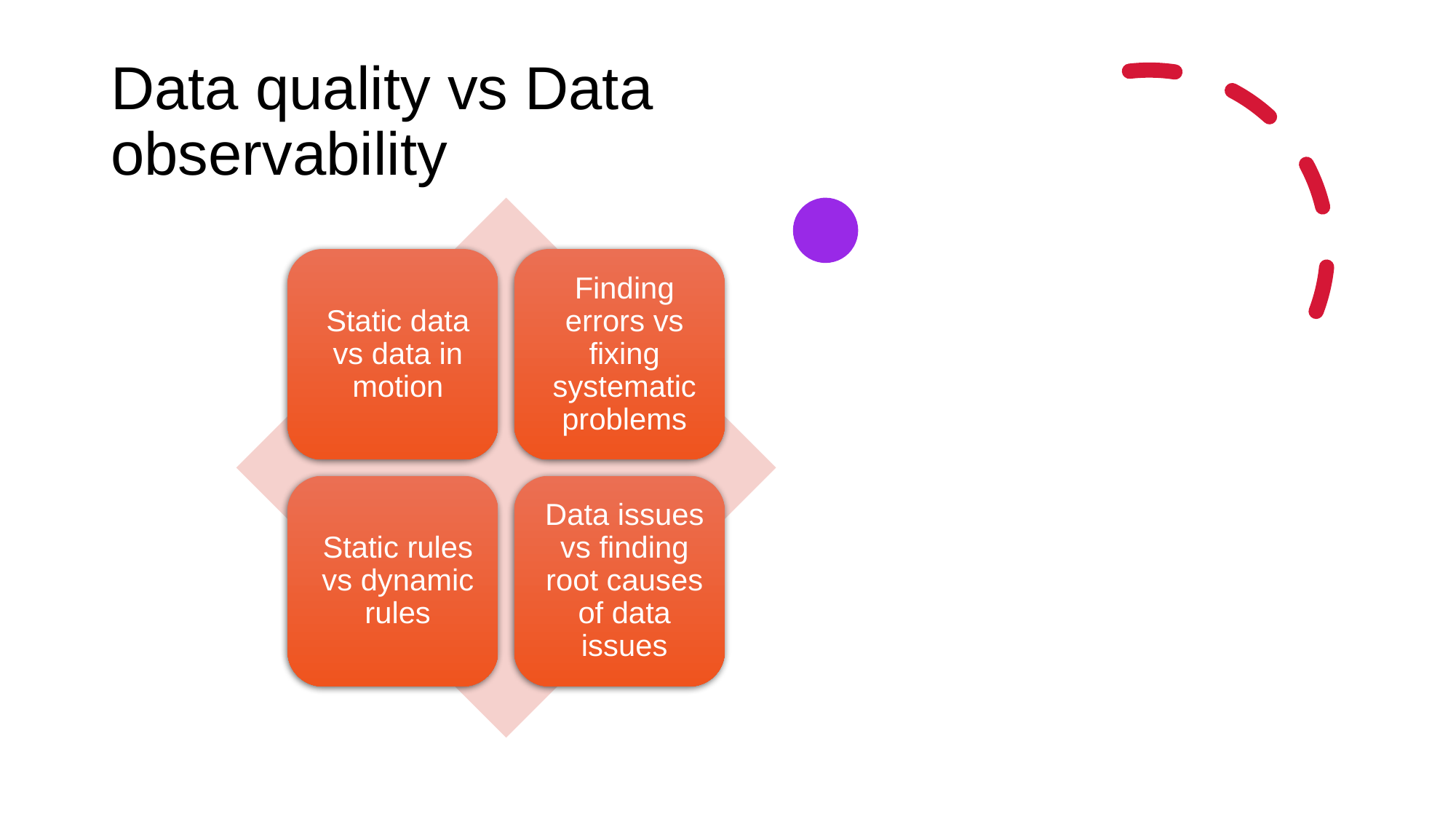

# Data quality vs Data observability

Static data vs data in motion
Finding errors vs fixing systematic problems
Static rules vs dynamic rules
Data issues vs finding root causes of data issues